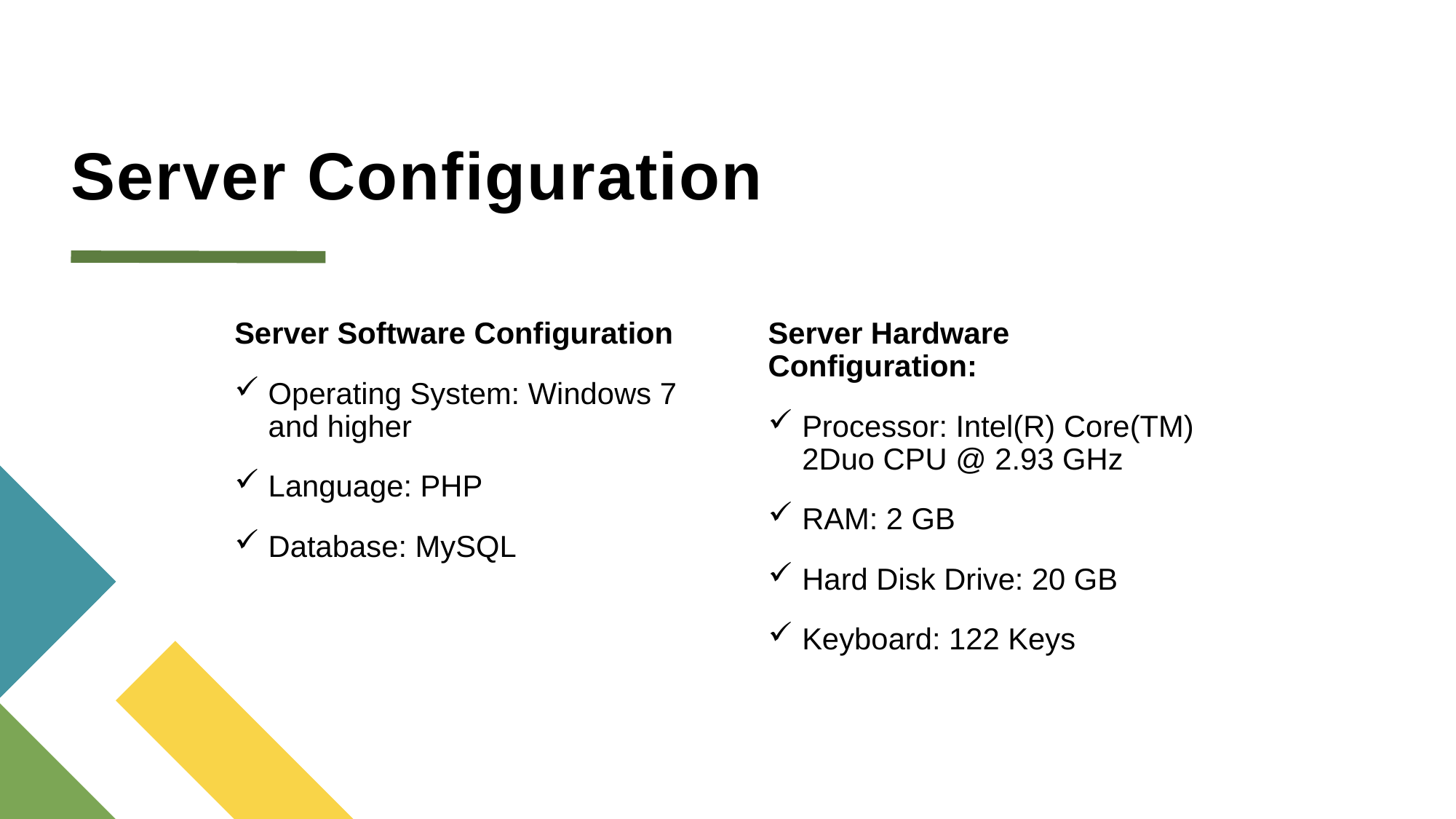

# Server Configuration

Server Software Configuration
Operating System: Windows 7 and higher
Language: PHP
Database: MySQL

Server Hardware Configuration:
Processor: Intel(R) Core(TM) 2Duo CPU @ 2.93 GHz
RAM: 2 GB
Hard Disk Drive: 20 GB
Keyboard: 122 Keys